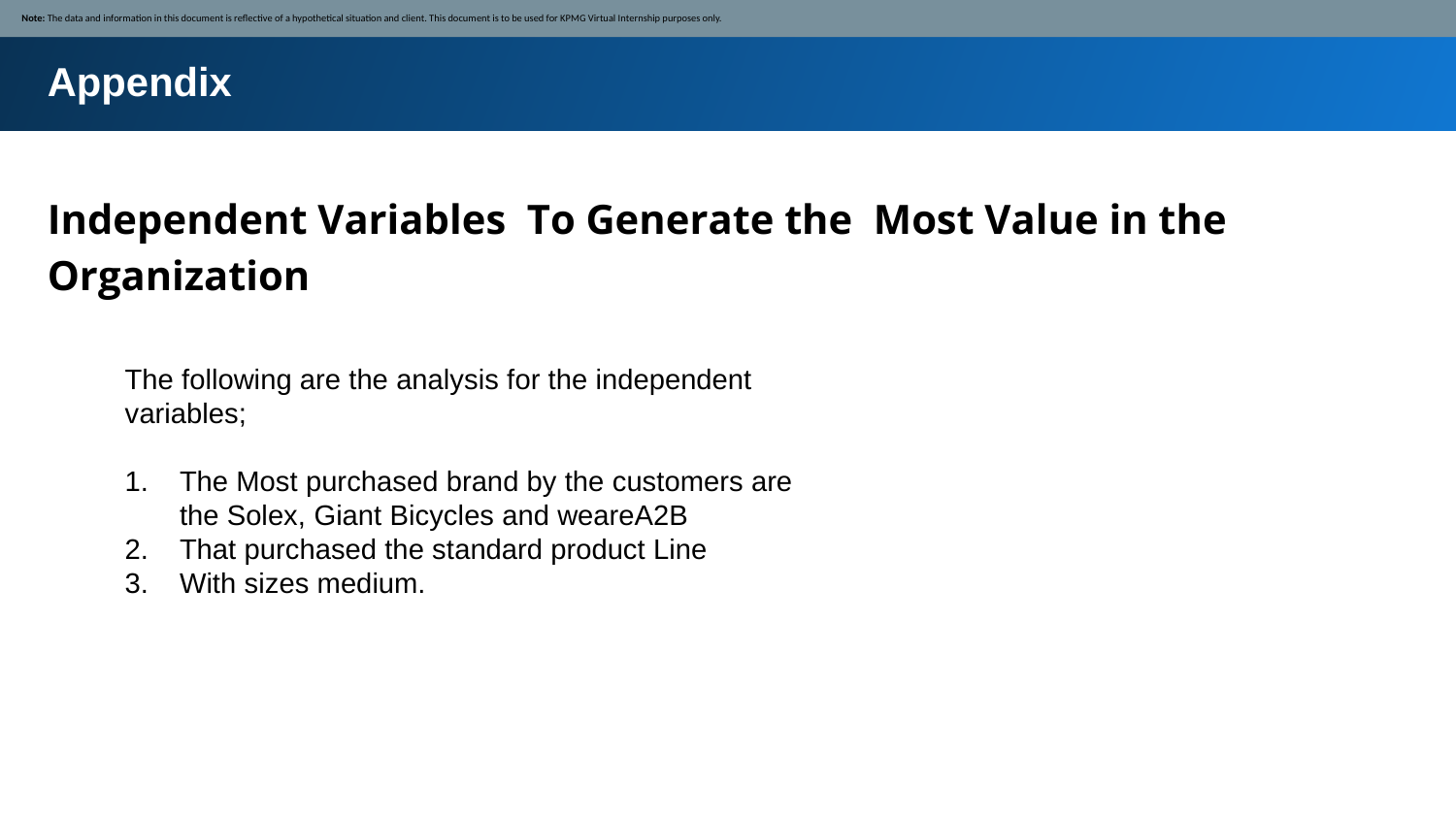

Note: The data and information in this document is reflective of a hypothetical situation and client. This document is to be used for KPMG Virtual Internship purposes only.
Appendix
Independent Variables  To Generate the  Most Value in the Organization
The following are the analysis for the independent variables;

The Most purchased brand by the customers are the Solex, Giant Bicycles and weareA2B
That purchased the standard product Line
With sizes medium.